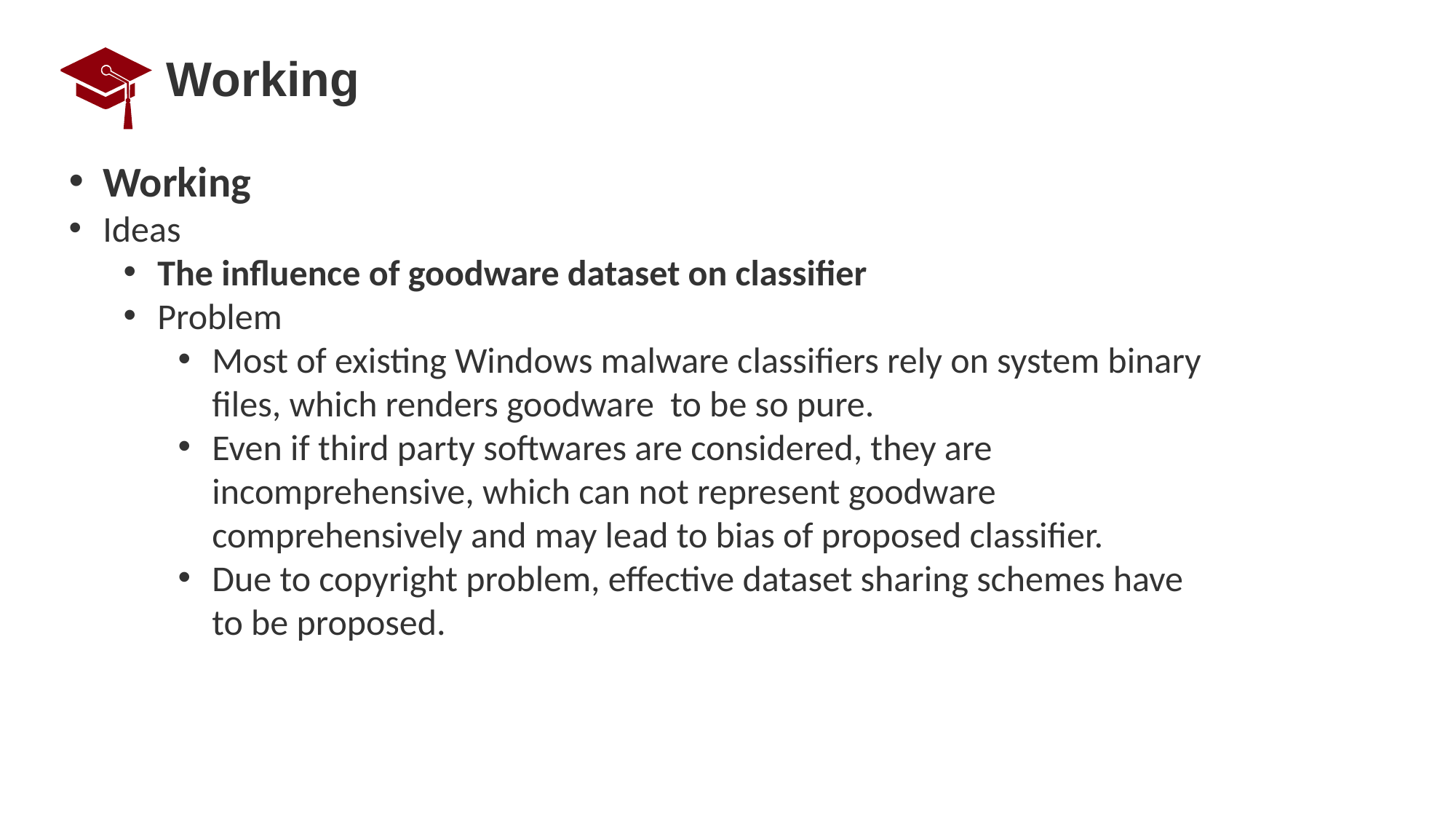

# Working
Working
Ideas
The influence of goodware dataset on classifier
Problem
Most of existing Windows malware classifiers rely on system binary files, which renders goodware  to be so pure.
Even if third party softwares are considered, they are incomprehensive, which can not represent goodware comprehensively and may lead to bias of proposed classifier.
Due to copyright problem, effective dataset sharing schemes have to be proposed.